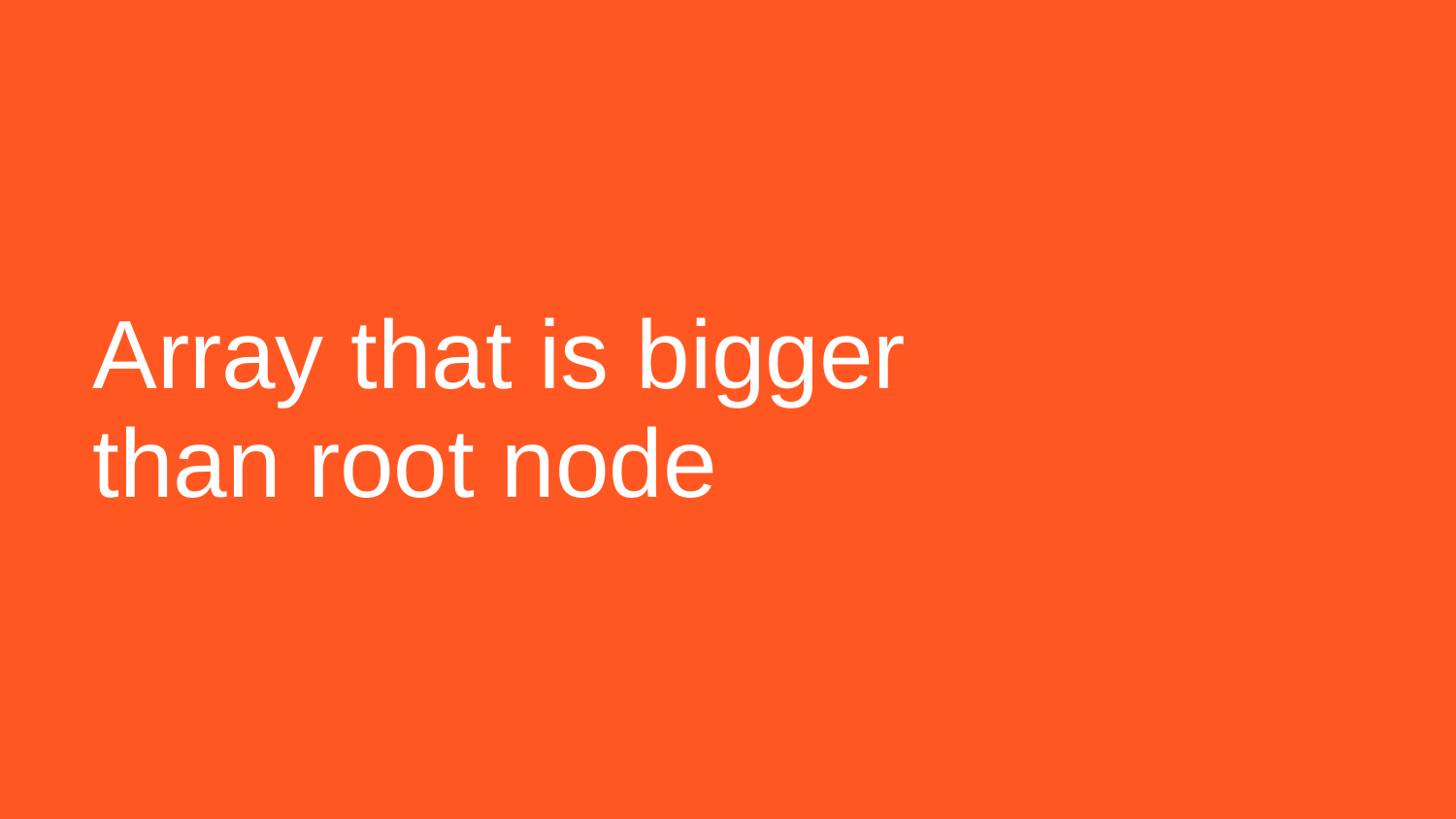

# Array that is bigger than root node